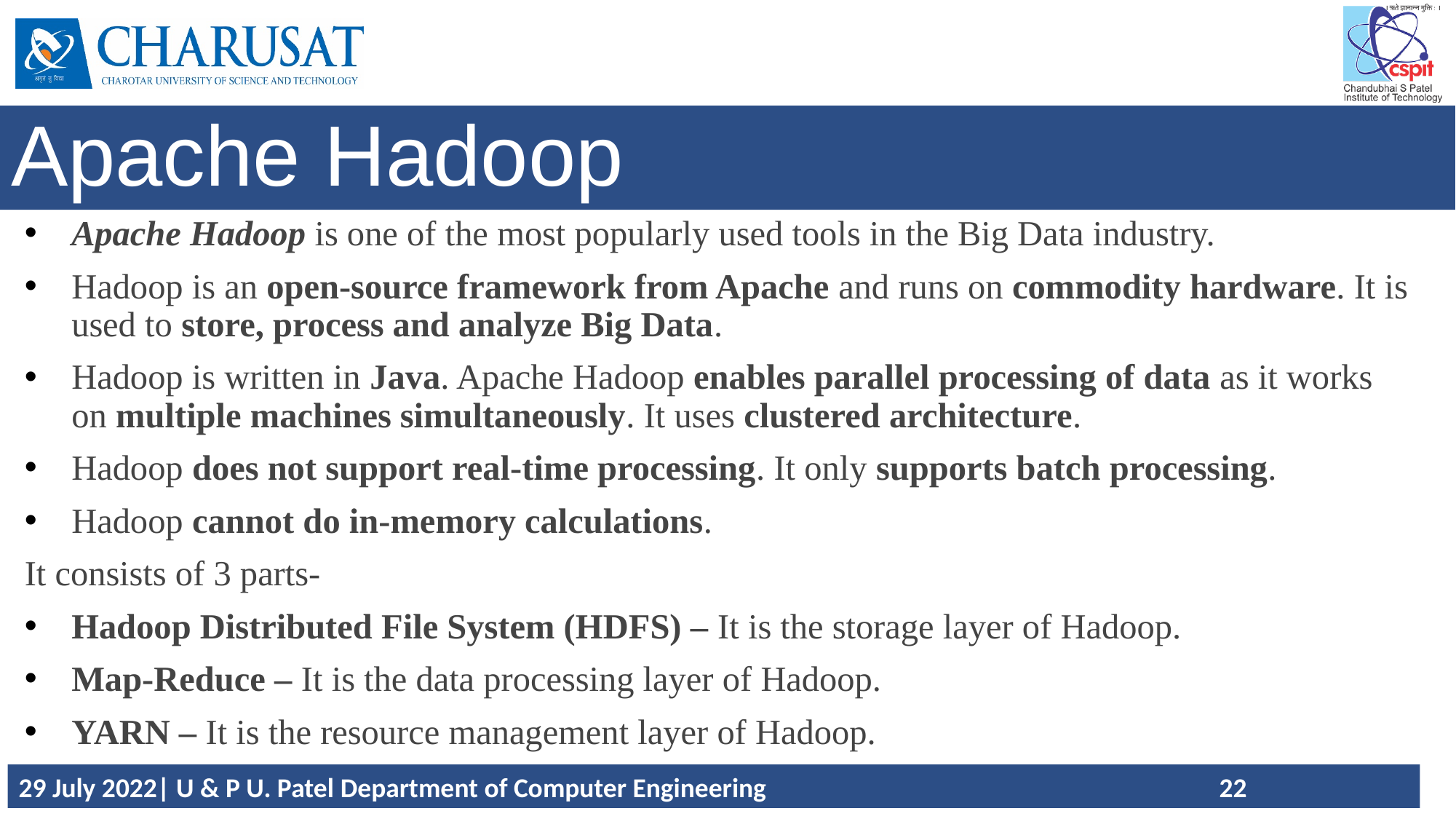

# Apache Hadoop
Apache Hadoop is one of the most popularly used tools in the Big Data industry.
Hadoop is an open-source framework from Apache and runs on commodity hardware. It is used to store, process and analyze Big Data.
Hadoop is written in Java. Apache Hadoop enables parallel processing of data as it works on multiple machines simultaneously. It uses clustered architecture.
Hadoop does not support real-time processing. It only supports batch processing.
Hadoop cannot do in-memory calculations.
It consists of 3 parts-
Hadoop Distributed File System (HDFS) – It is the storage layer of Hadoop.
Map-Reduce – It is the data processing layer of Hadoop.
YARN – It is the resource management layer of Hadoop.